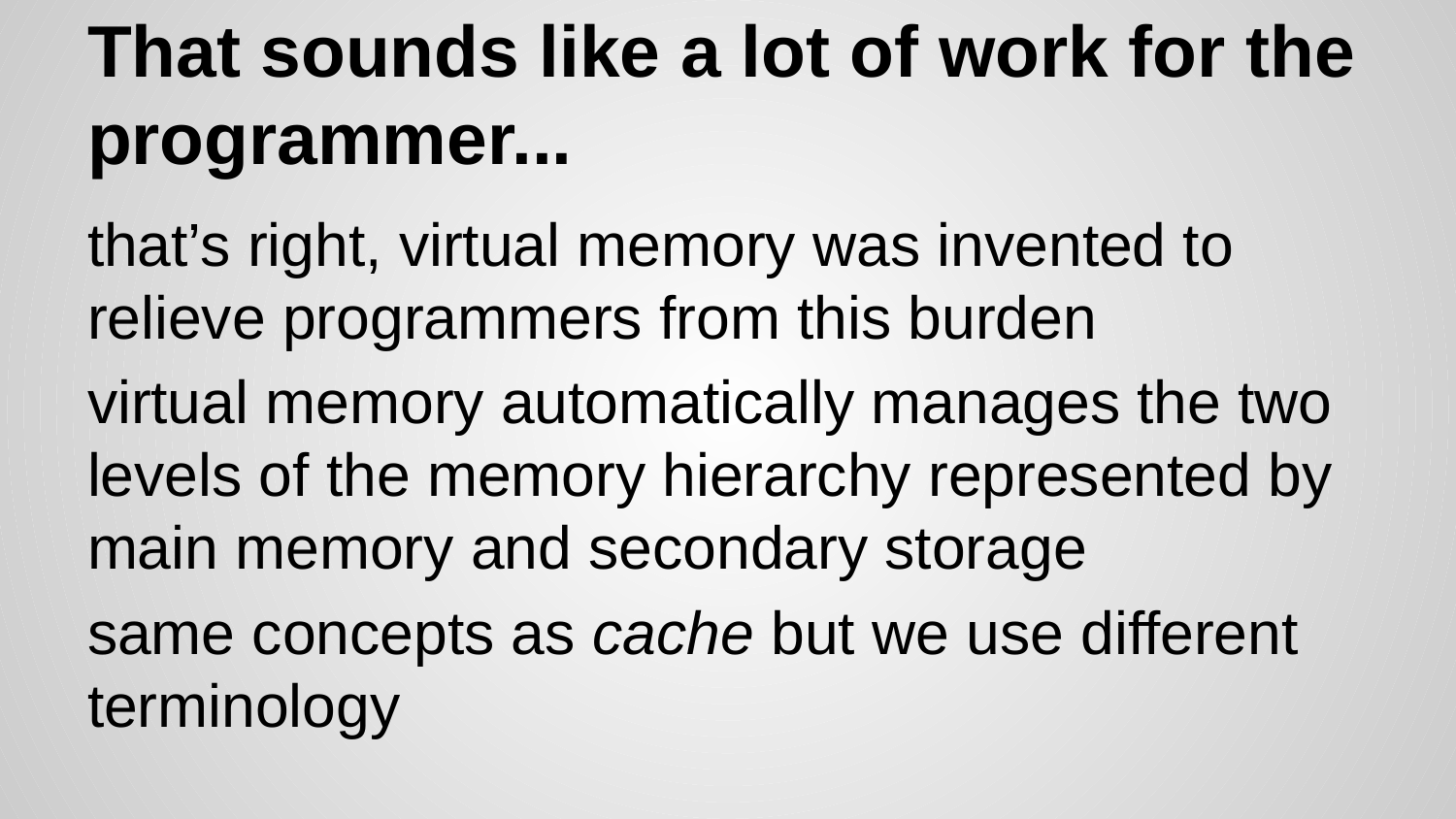

# That sounds like a lot of work for the programmer...
that’s right, virtual memory was invented to relieve programmers from this burden
virtual memory automatically manages the two levels of the memory hierarchy represented by main memory and secondary storage
same concepts as cache but we use different terminology